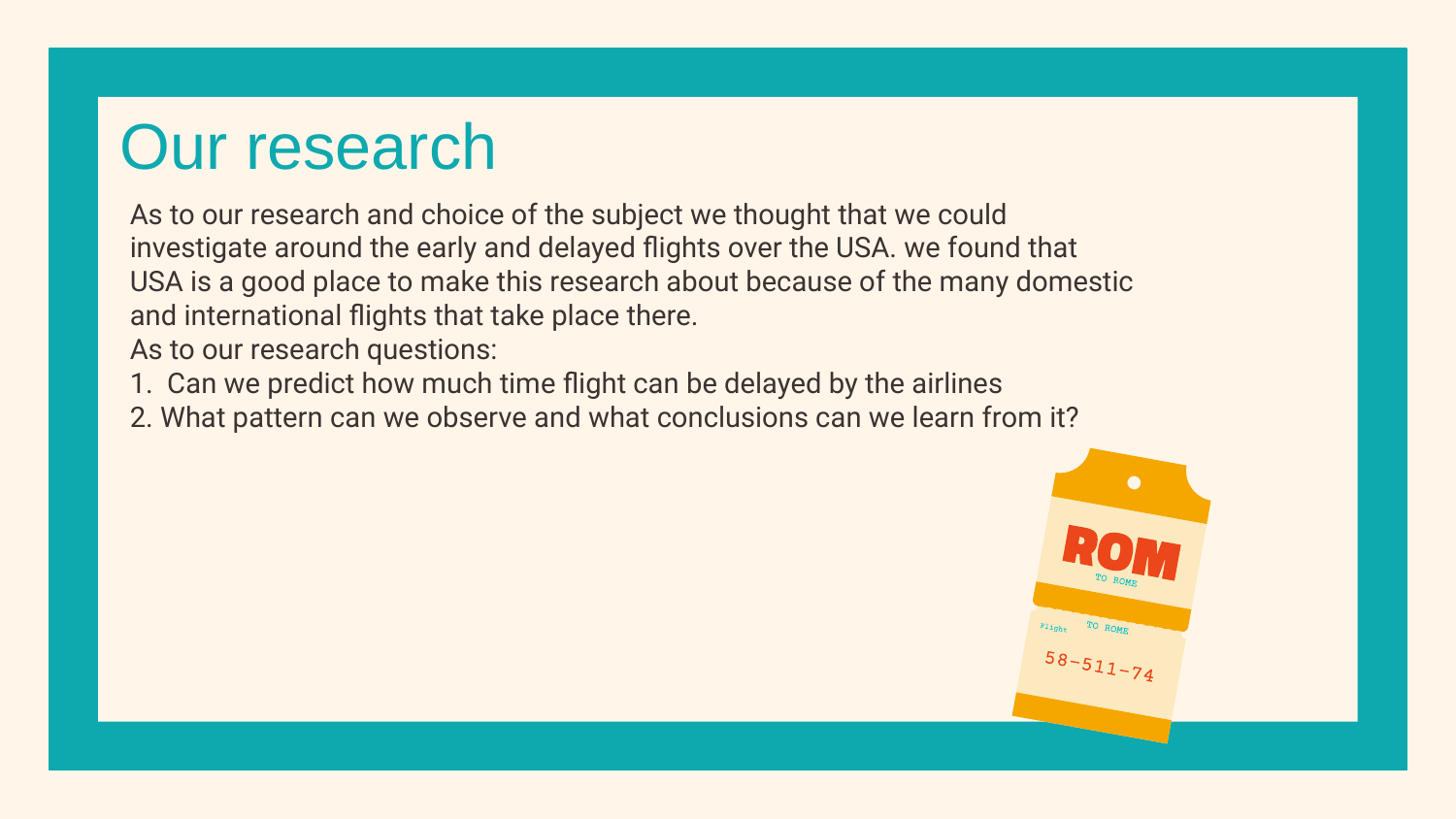

Our research
As to our research and choice of the subject we thought that we could investigate around the early and delayed flights over the USA. we found that USA is a good place to make this research about because of the many domestic and international flights that take place there.
As to our research questions:
1.  Can we predict how much time flight can be delayed by the airlines
2. What pattern can we observe and what conclusions can we learn from it?